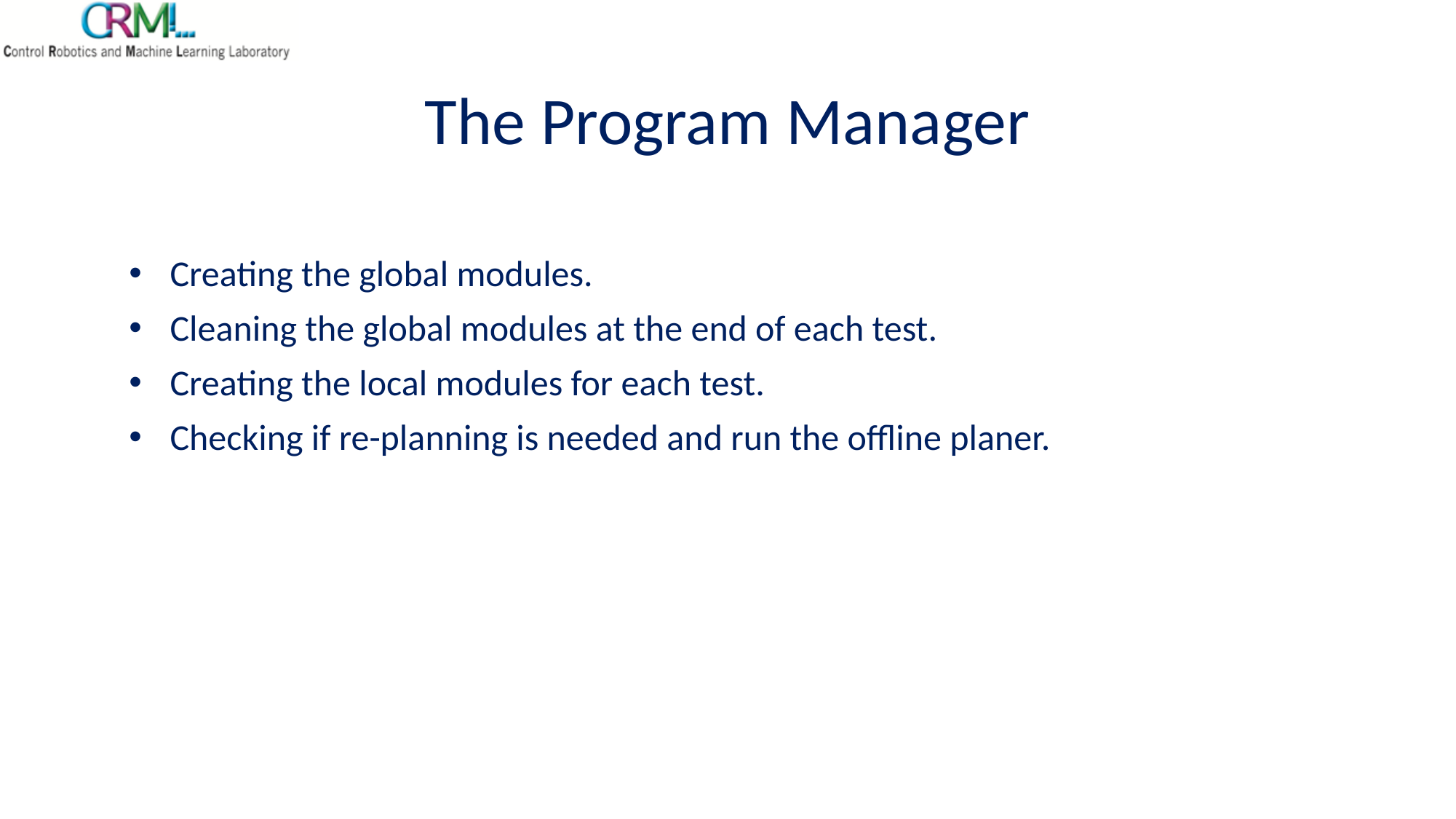

# The Program Manager
Creating the global modules.
Cleaning the global modules at the end of each test.
Creating the local modules for each test.
Checking if re-planning is needed and run the offline planer.